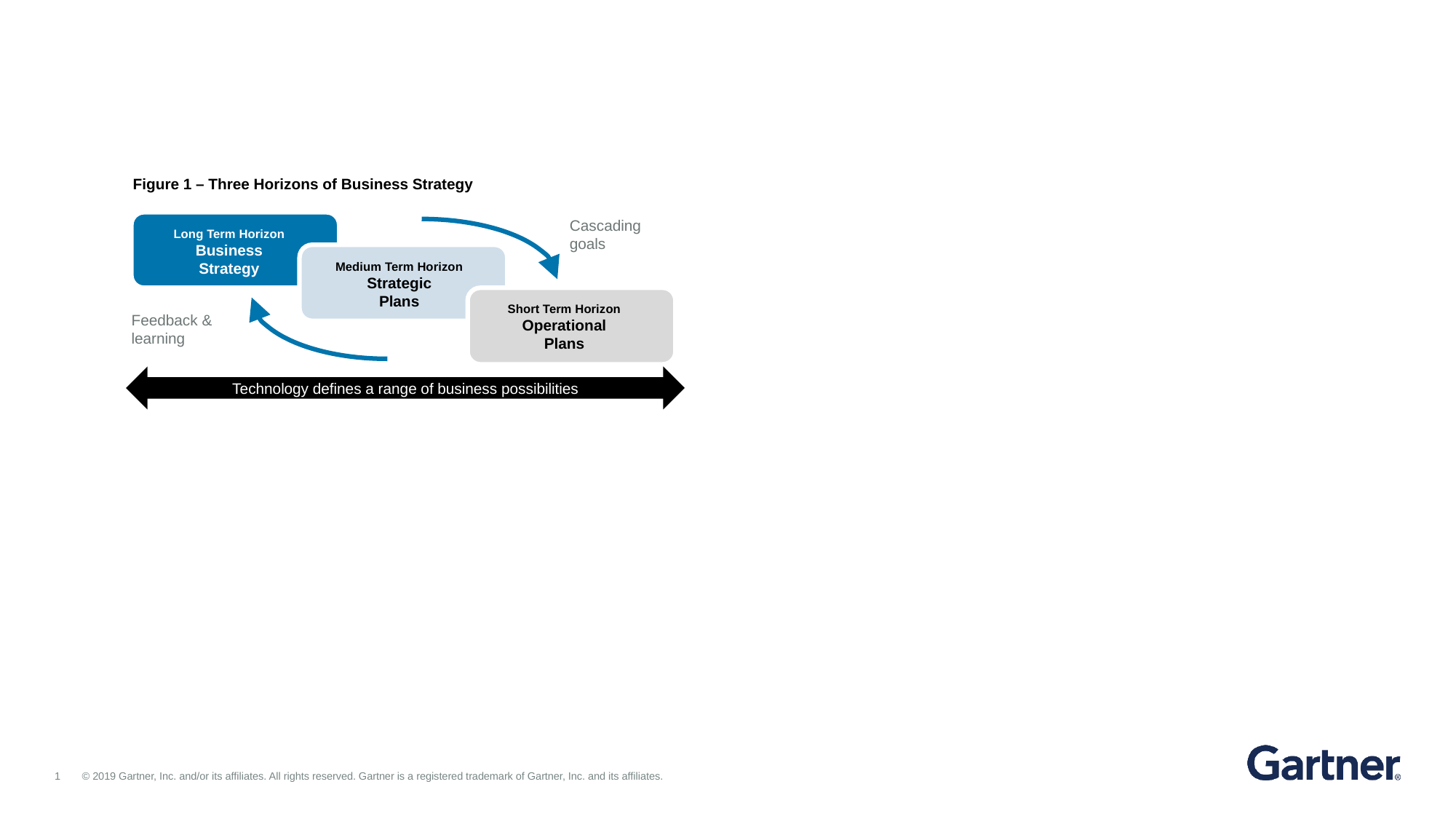

Figure 1 – Three Horizons of Business Strategy
Cascading goals

Long Term Horizon
Business
Strategy

Medium Term Horizon
Strategic
Plans

Short Term Horizon
Operational
Plans
Feedback & learning
Technology defines a range of business possibilities